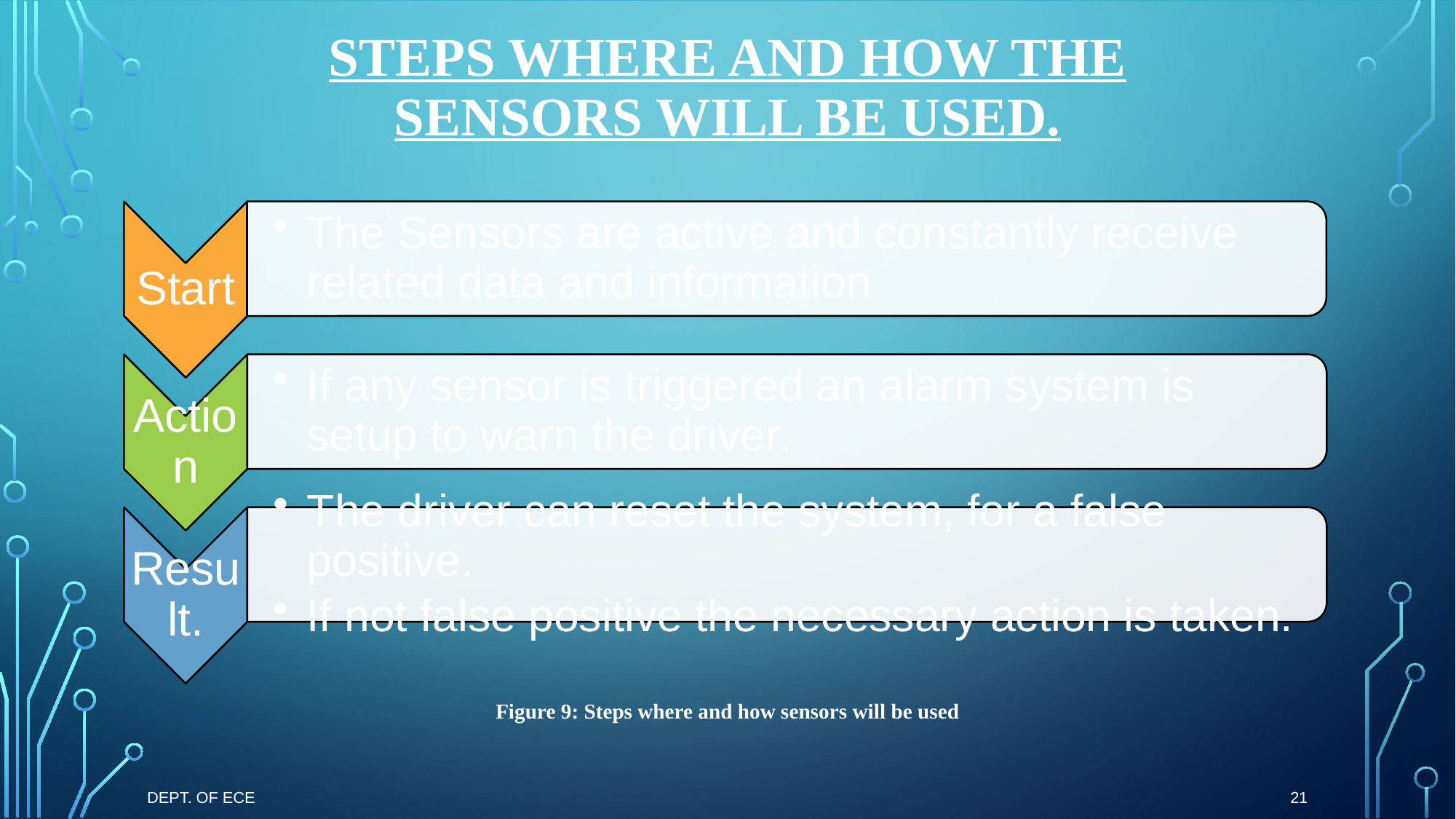

# Steps where and how the sensors will be used.
Start
The Sensors are active and constantly receive related data and information
Action
If any sensor is triggered an alarm system is setup to warn the driver.
Result.
The driver can reset the system, for a false positive.
If not false positive the necessary action is taken.
Figure 9: Steps where and how sensors will be used
21
Dept. of ECE